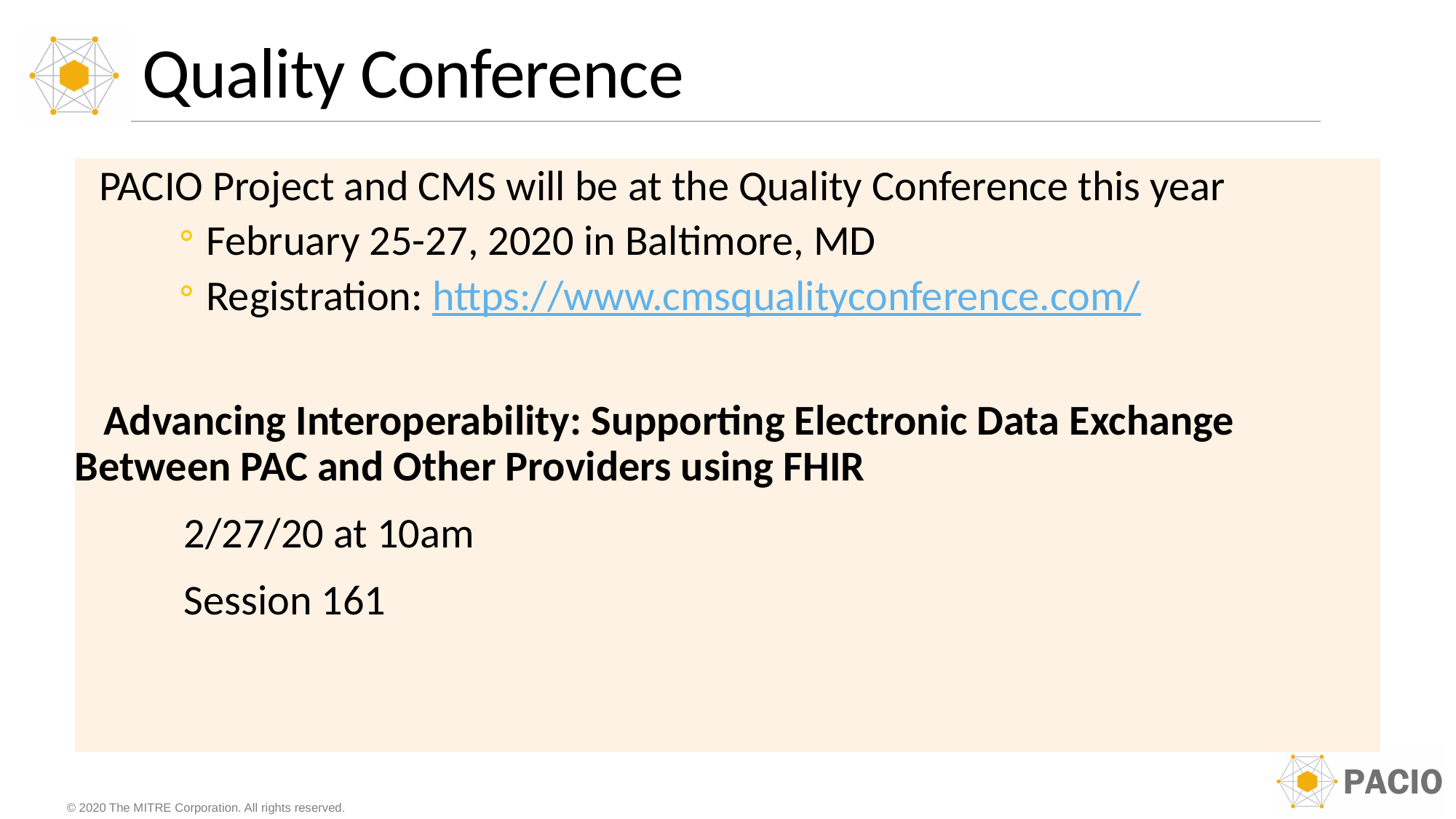

# Quality Conference
PACIO Project and CMS will be at the Quality Conference this year
February 25-27, 2020 in Baltimore, MD
Registration: https://www.cmsqualityconference.com/

   Advancing Interoperability: Supporting Electronic Data Exchange   	Between PAC and Other Providers using FHIR
	2/27/20 at 10am
	Session 161